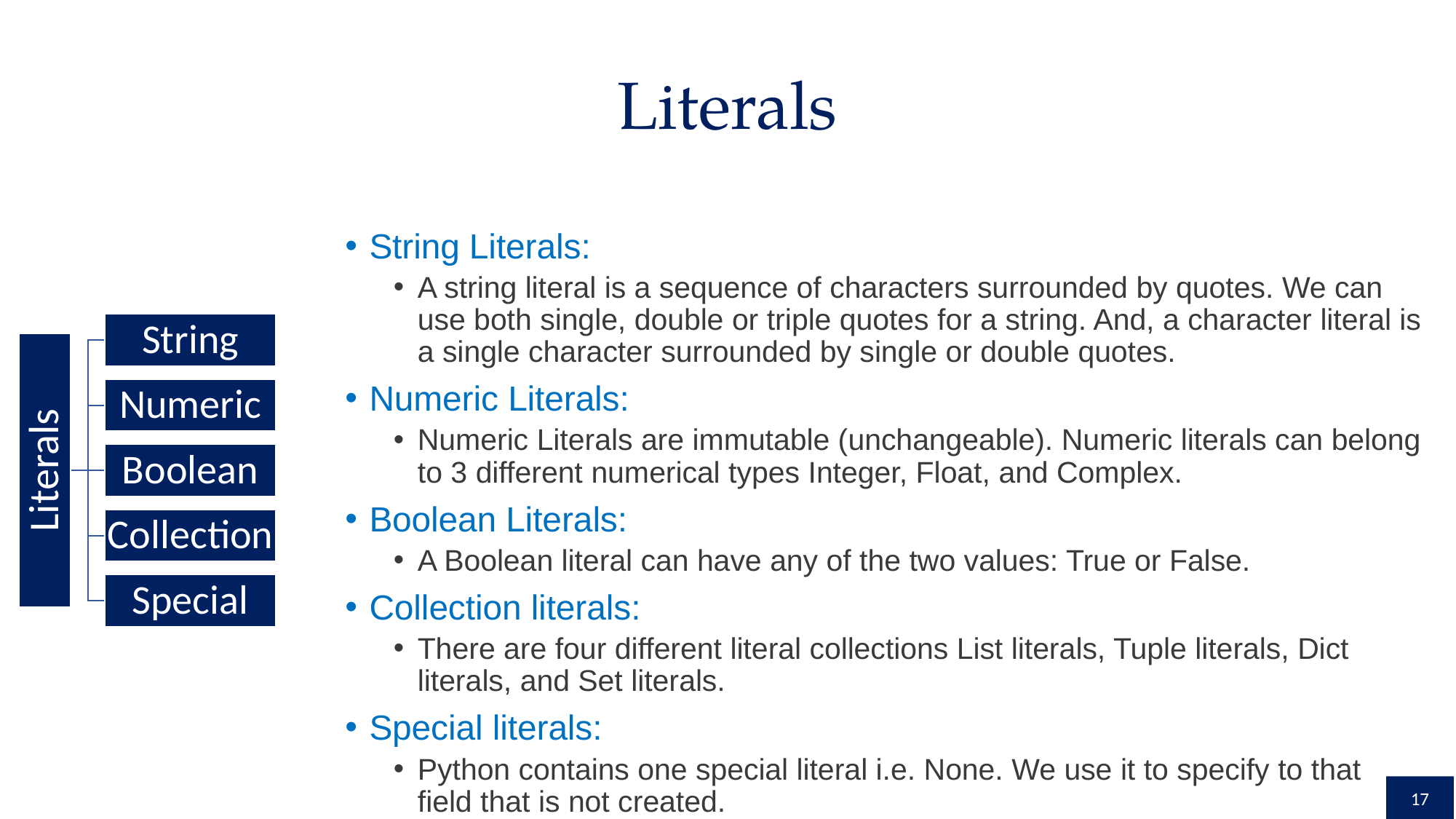

# Literals
String Literals:
A string literal is a sequence of characters surrounded by quotes. We can use both single, double or triple quotes for a string. And, a character literal is a single character surrounded by single or double quotes.
Numeric Literals:
Numeric Literals are immutable (unchangeable). Numeric literals can belong to 3 different numerical types Integer, Float, and Complex.
Boolean Literals:
A Boolean literal can have any of the two values: True or False.
Collection literals:
There are four different literal collections List literals, Tuple literals, Dict literals, and Set literals.
Special literals:
Python contains one special literal i.e. None. We use it to specify to that field that is not created.

Literals
String
Numeric
Boolean
Collection
Special
17